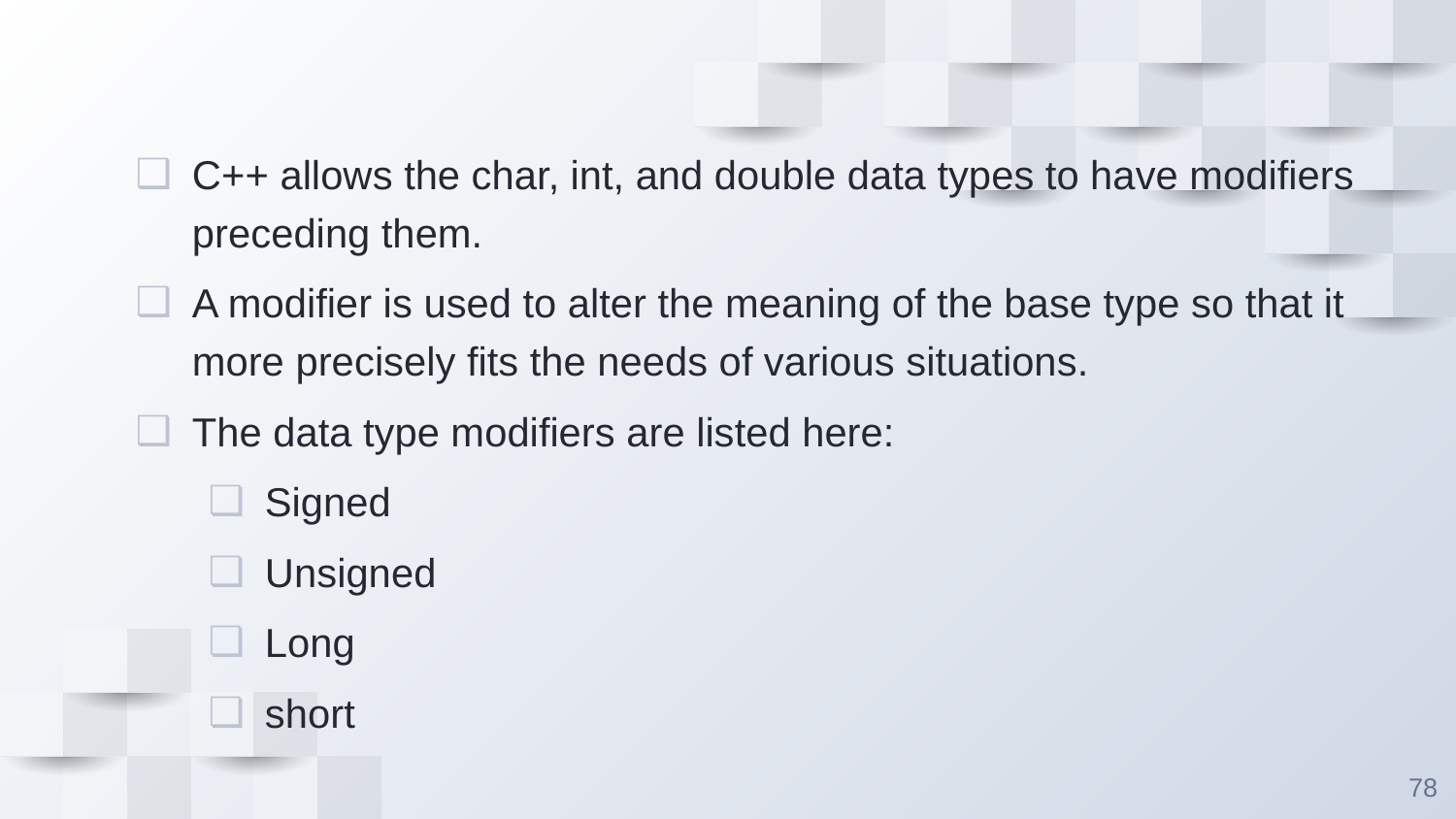

C++ allows the char, int, and double data types to have modifiers preceding them.
A modifier is used to alter the meaning of the base type so that it more precisely fits the needs of various situations.
The data type modifiers are listed here:
Signed
Unsigned
Long
short

78